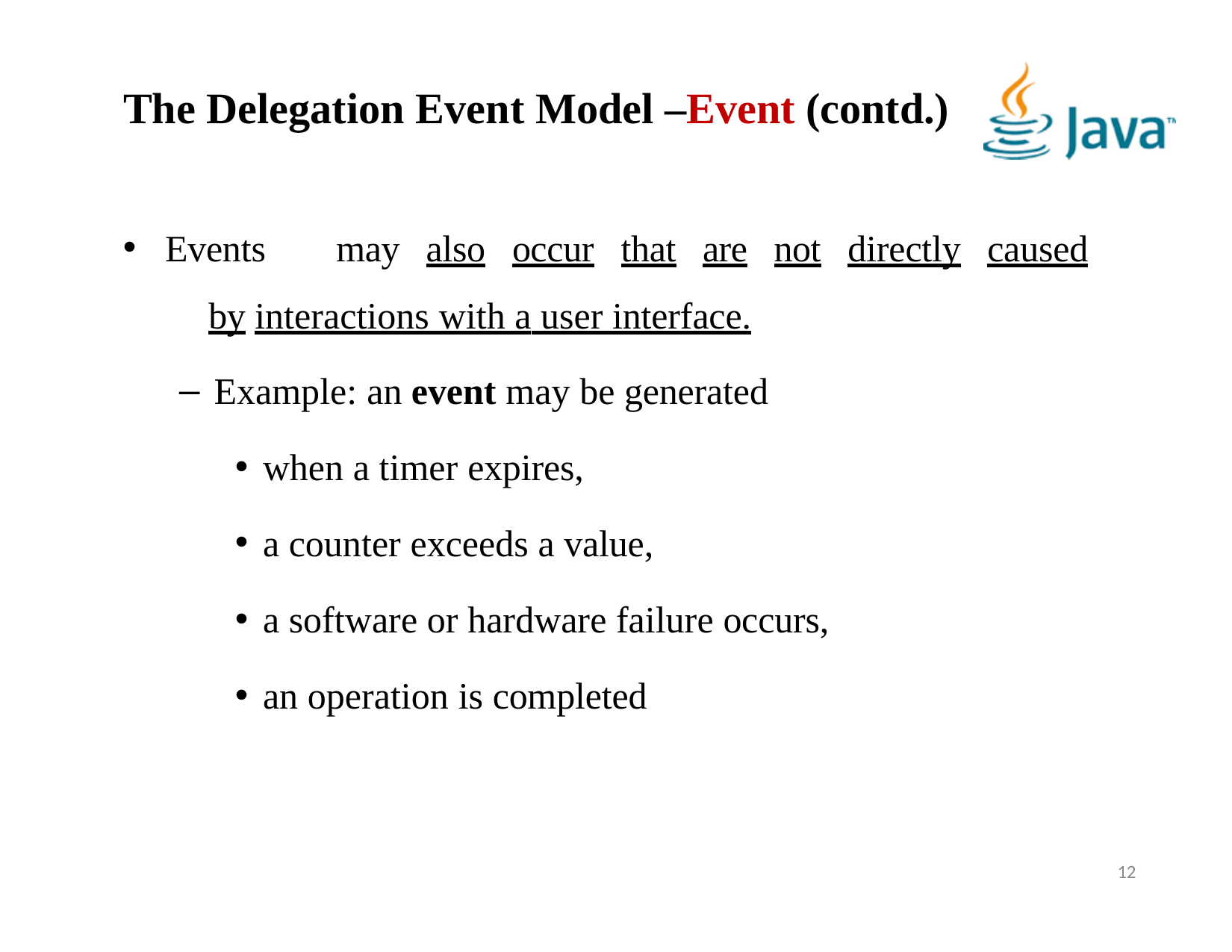

# The Delegation Event Model –Event (contd.)
Events	may	also	occur	that	are	not	directly	caused	by interactions with a user interface.
Example: an event may be generated
when a timer expires,
a counter exceeds a value,
a software or hardware failure occurs,
an operation is completed

12